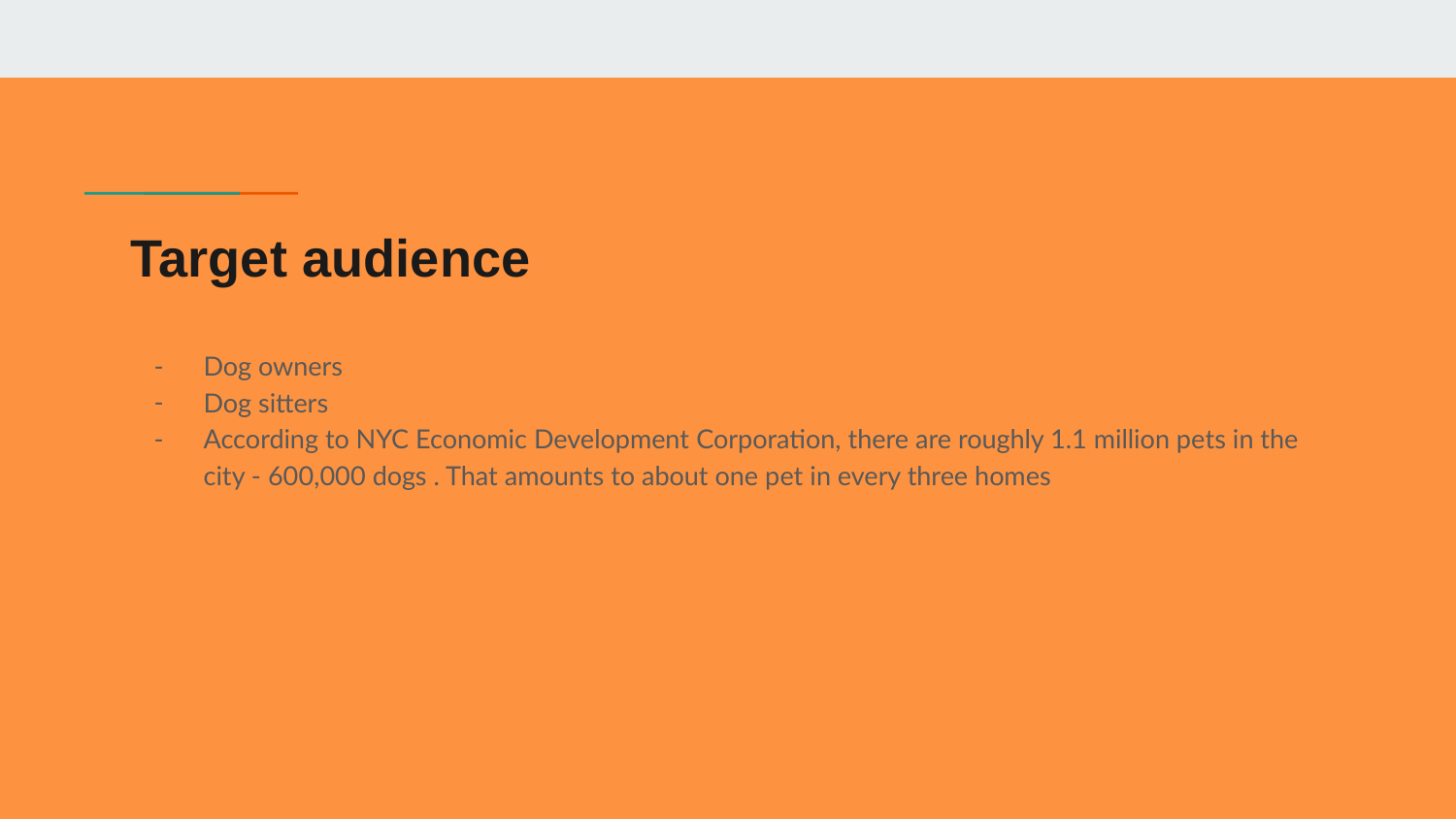

# Target audience
Dog owners
Dog sitters
According to NYC Economic Development Corporation, there are roughly 1.1 million pets in the city - 600,000 dogs . That amounts to about one pet in every three homes